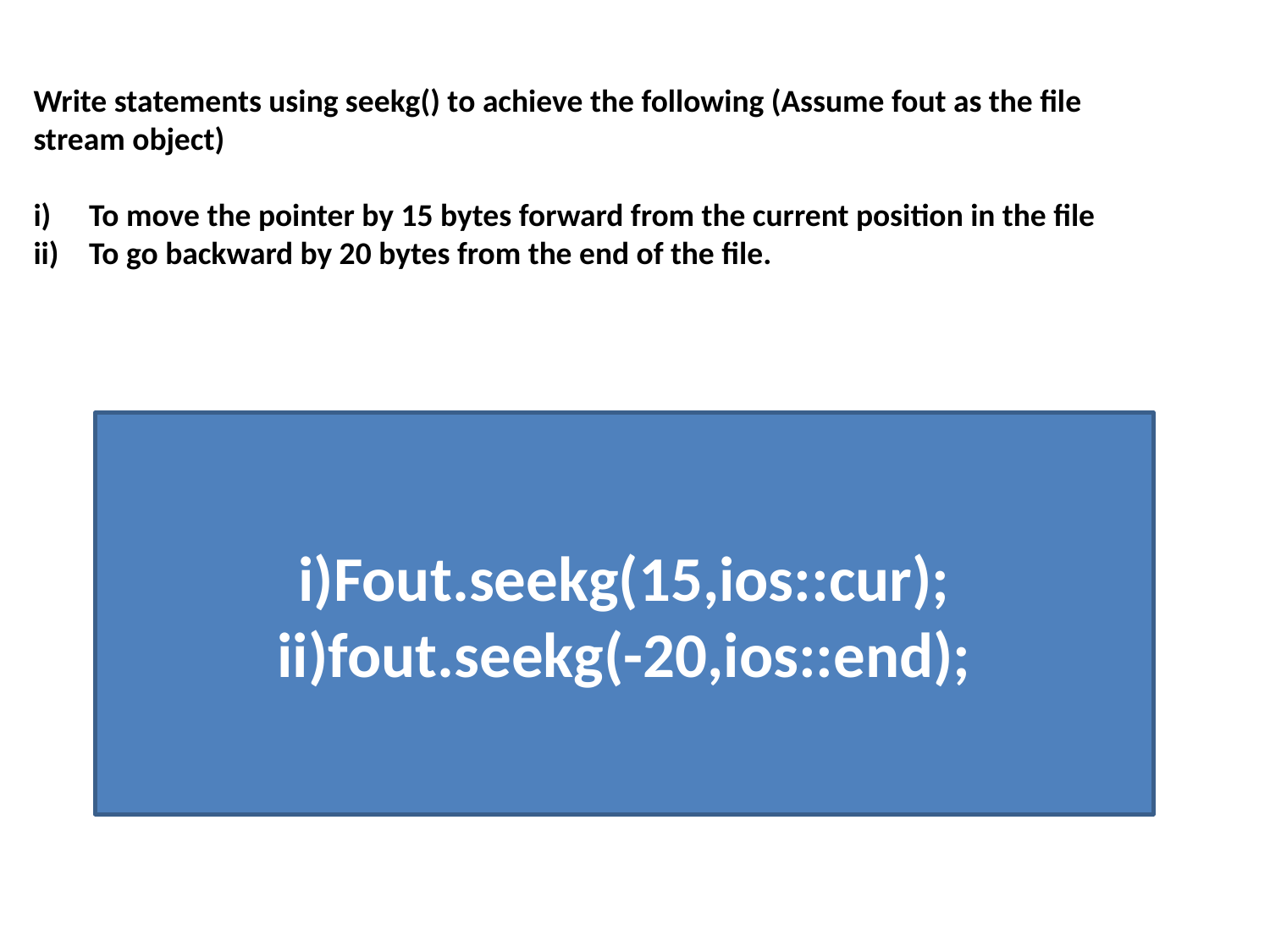

Write statements using seekg() to achieve the following (Assume fout as the file stream object)

To move the pointer by 15 bytes forward from the current position in the file
To go backward by 20 bytes from the end of the file.

i)Fout.seekg(15,ios::cur);
ii)fout.seekg(-20,ios::end);